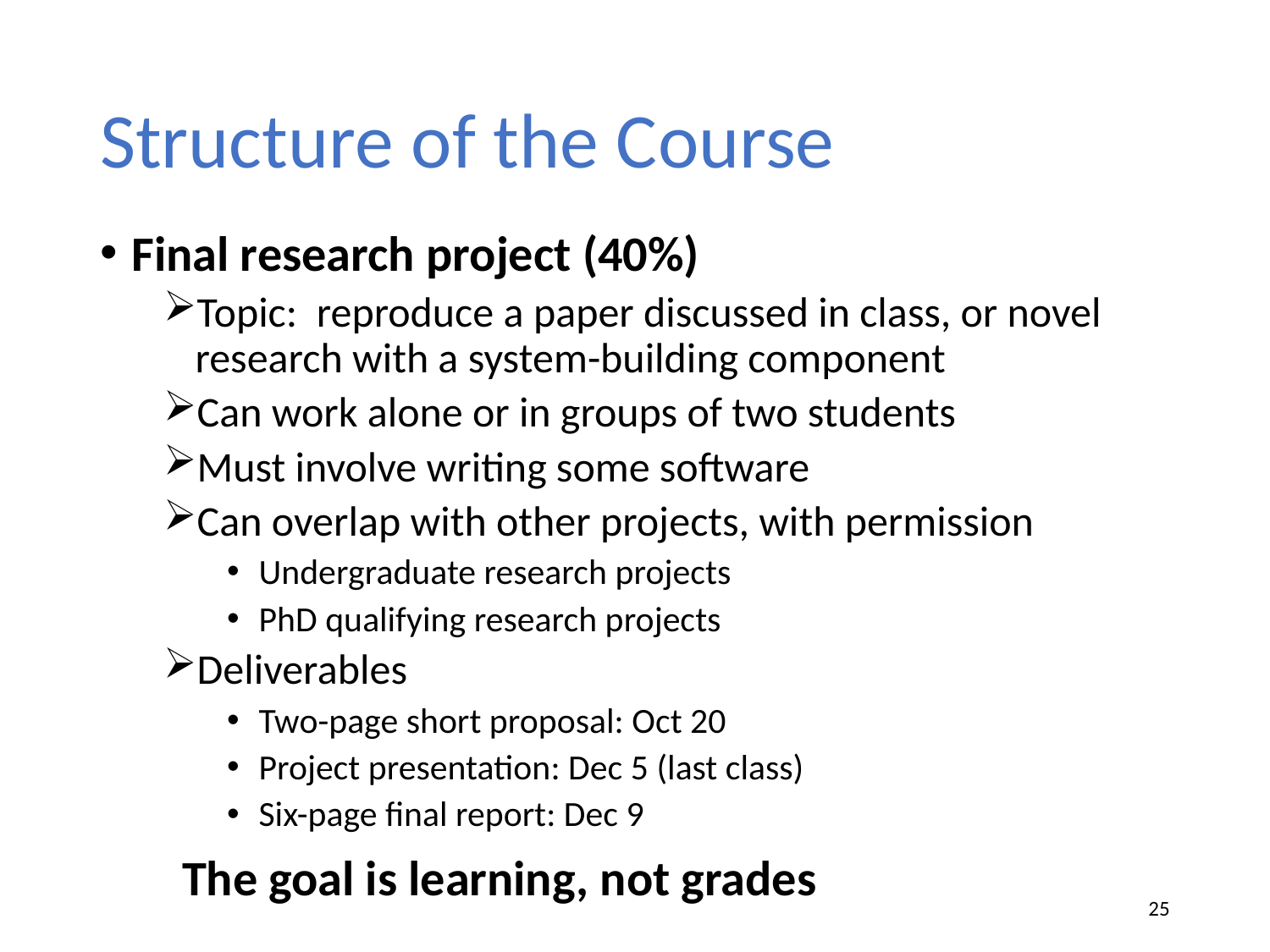

# Structure of the Course
Final research project (40%)
Topic:  reproduce a paper discussed in class, or novel research with a system-building component
Can work alone or in groups of two students
Must involve writing some software
Can overlap with other projects, with permission
Undergraduate research projects
PhD qualifying research projects
Deliverables
Two-page short proposal: Oct 20
Project presentation: Dec 5 (last class)
Six-page final report: Dec 9
The goal is learning, not grades
25